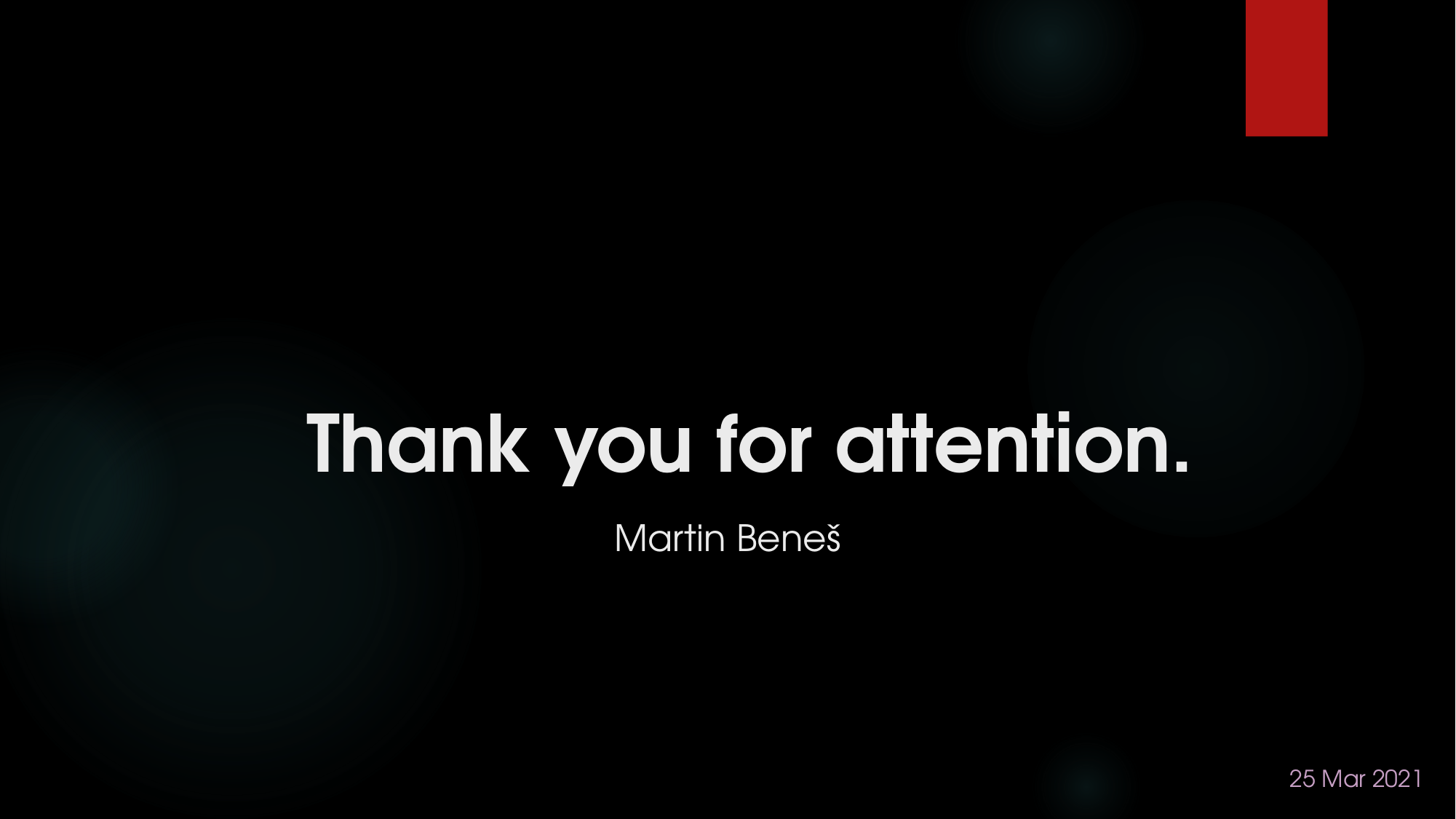

# Thank you for attention.
Martin Beneš
25 Mar 2021